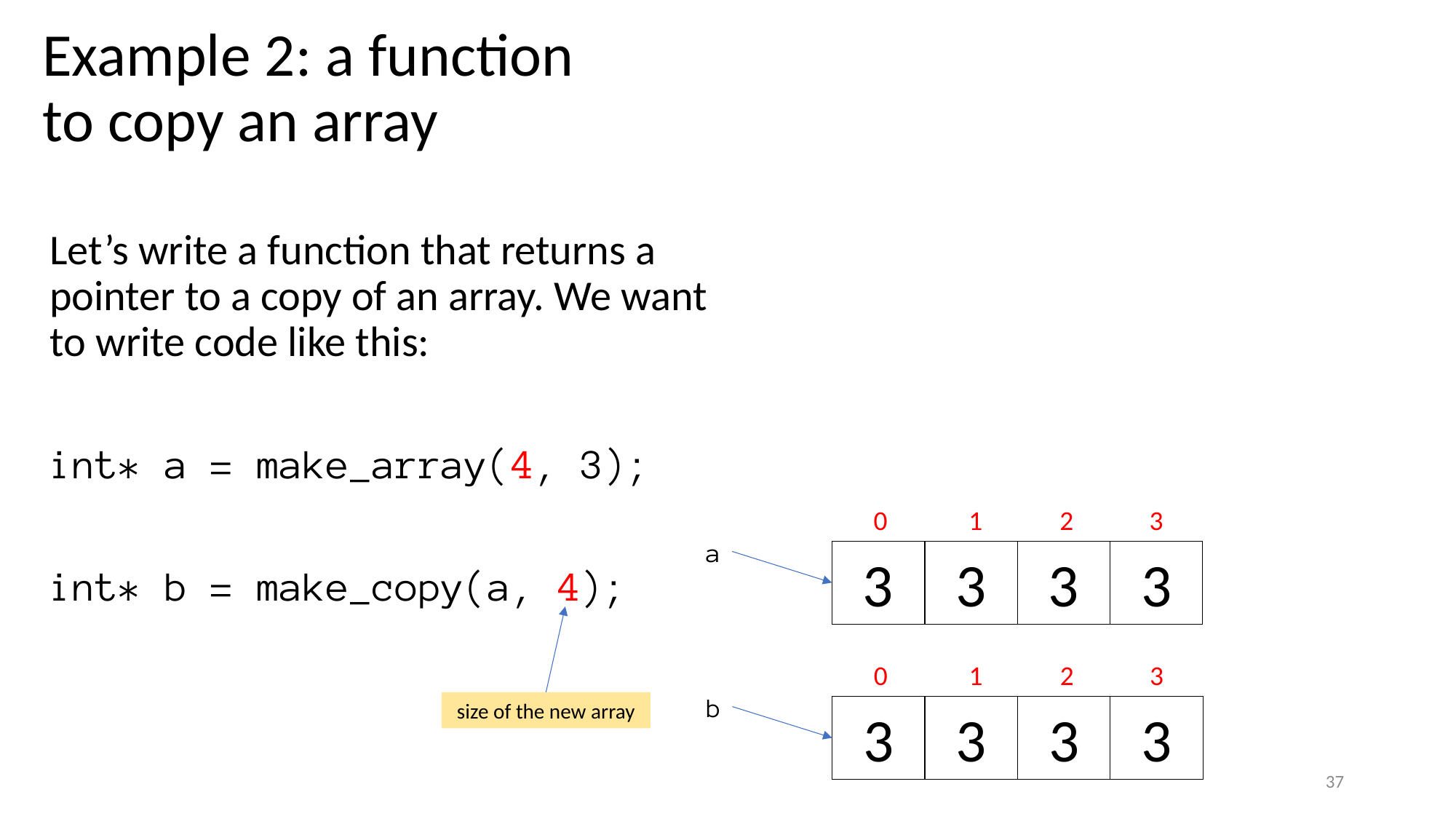

# Example 2: a function to copy an array
Let’s write a function that returns a pointer to a copy of an array. We want to write code like this:

int* a = make_array(4, 3);

int* b = make_copy(a, 4);
0
1
2
3
3
3
3
3
a
0
1
2
3
3
3
3
3
b
size of the new array
37